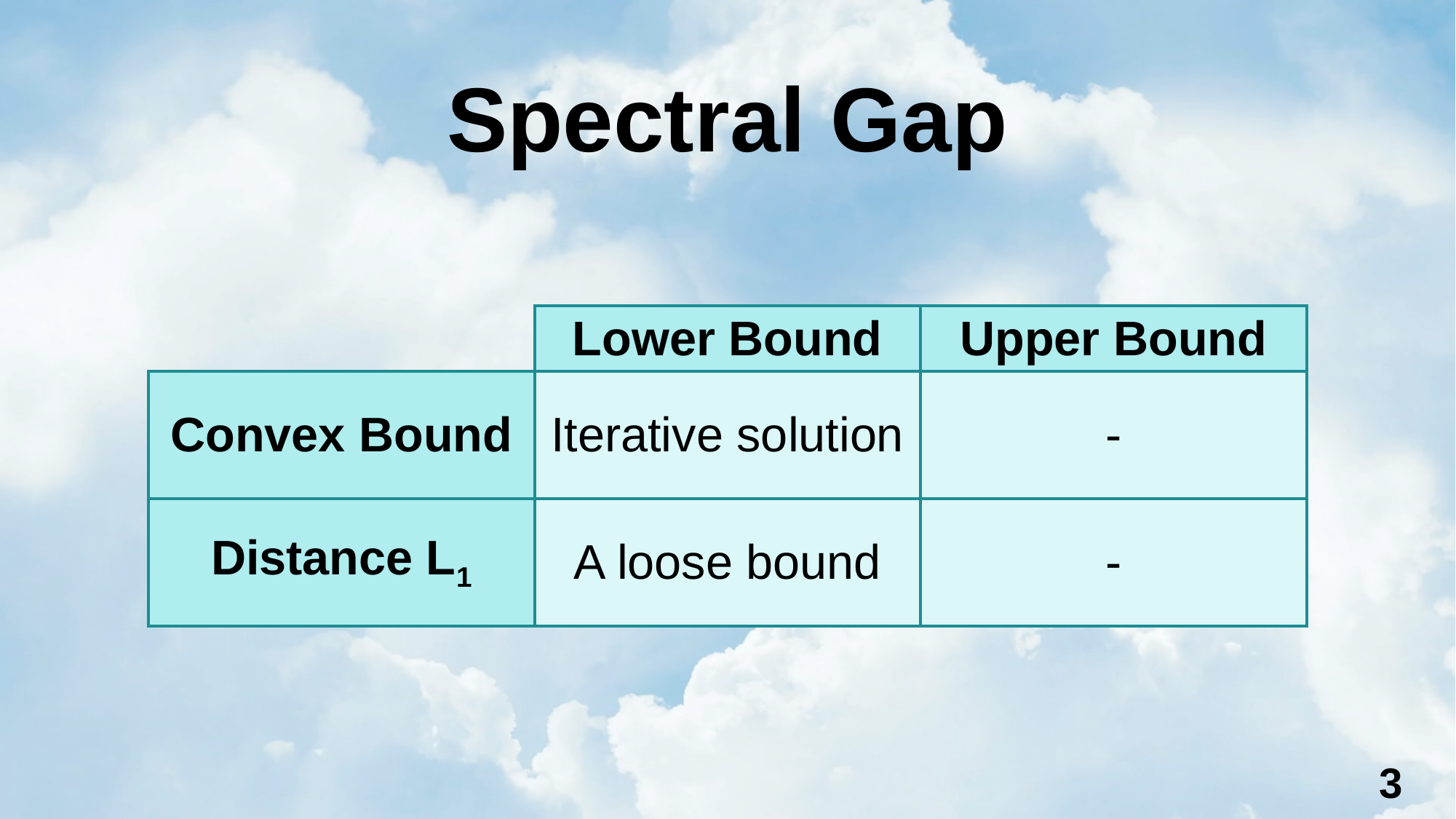

# Spectral Gap
|  | Lower Bound | Upper Bound |
| --- | --- | --- |
| Convex Bound | Iterative solution | - |
| Distance L1 | A loose bound | - |